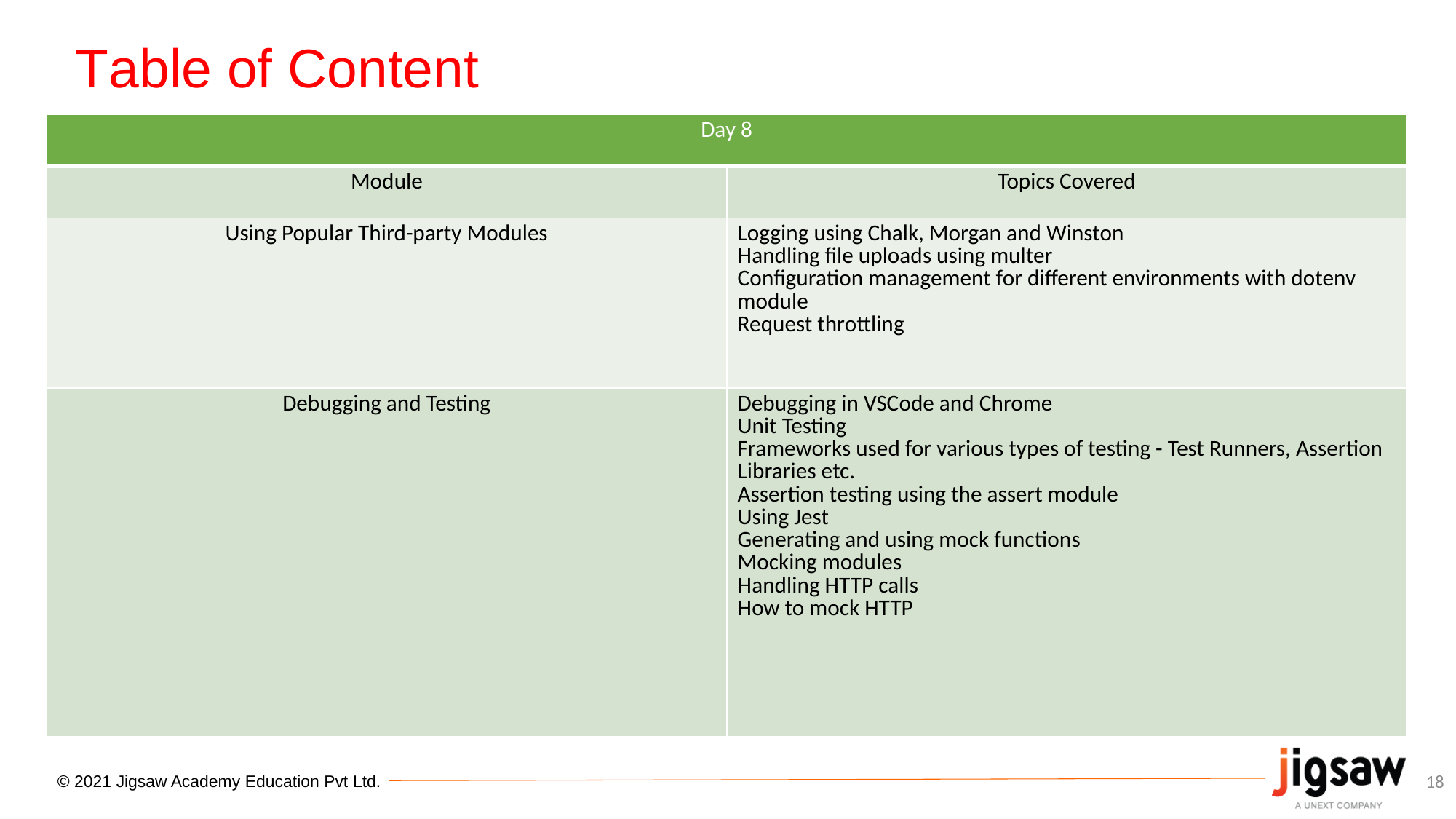

# Table of Content
| Day 8 |  |
| --- | --- |
| Module | Topics Covered |
| Using Popular Third-party Modules | Logging using Chalk, Morgan and Winston Handling file uploads using multer Configuration management for different environments with dotenv module Request throttling |
| Debugging and Testing | Debugging in VSCode and Chrome Unit Testing Frameworks used for various types of testing - Test Runners, Assertion Libraries etc. Assertion testing using the assert module Using Jest Generating and using mock functions Mocking modules Handling HTTP calls How to mock HTTP |
18